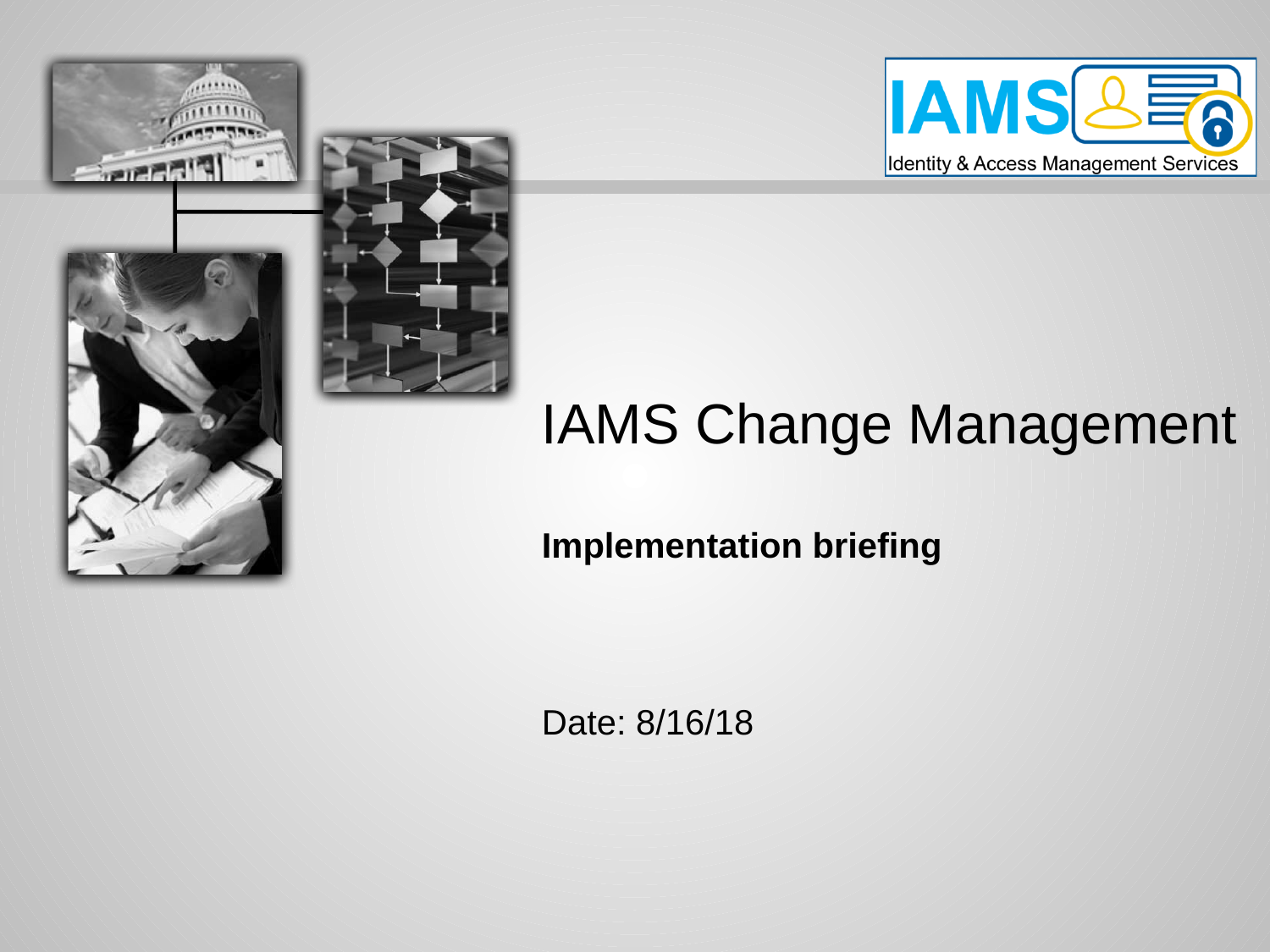

# IAMS Change Management Implementation briefing Date: 8/16/18